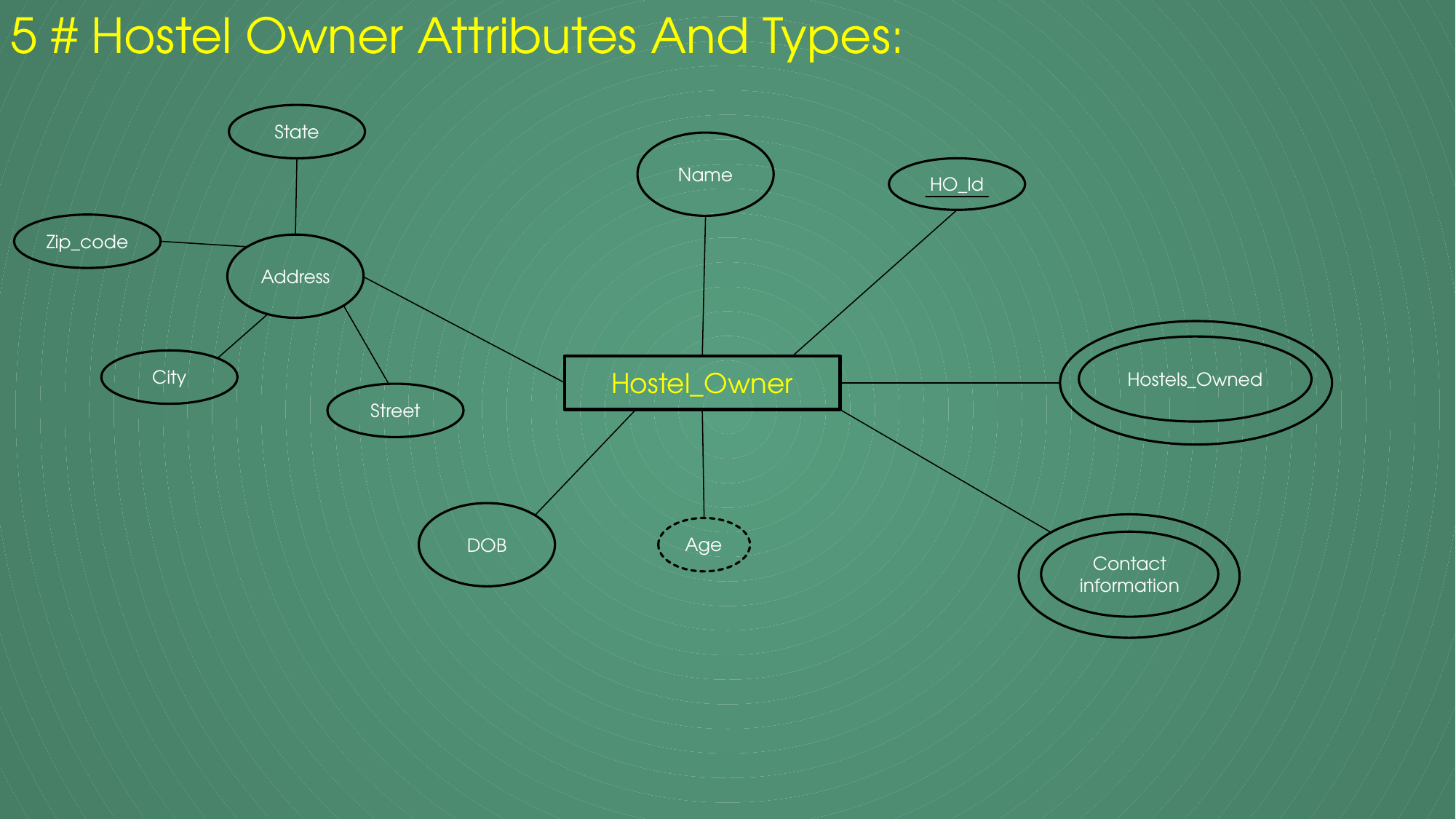

5 # Hostel Owner Attributes And Types:
State
Name
HO_Id
Zip_code
Address

Hostels_Owned
City
Hostel_Owner
Street
DOB

Age
Contact information